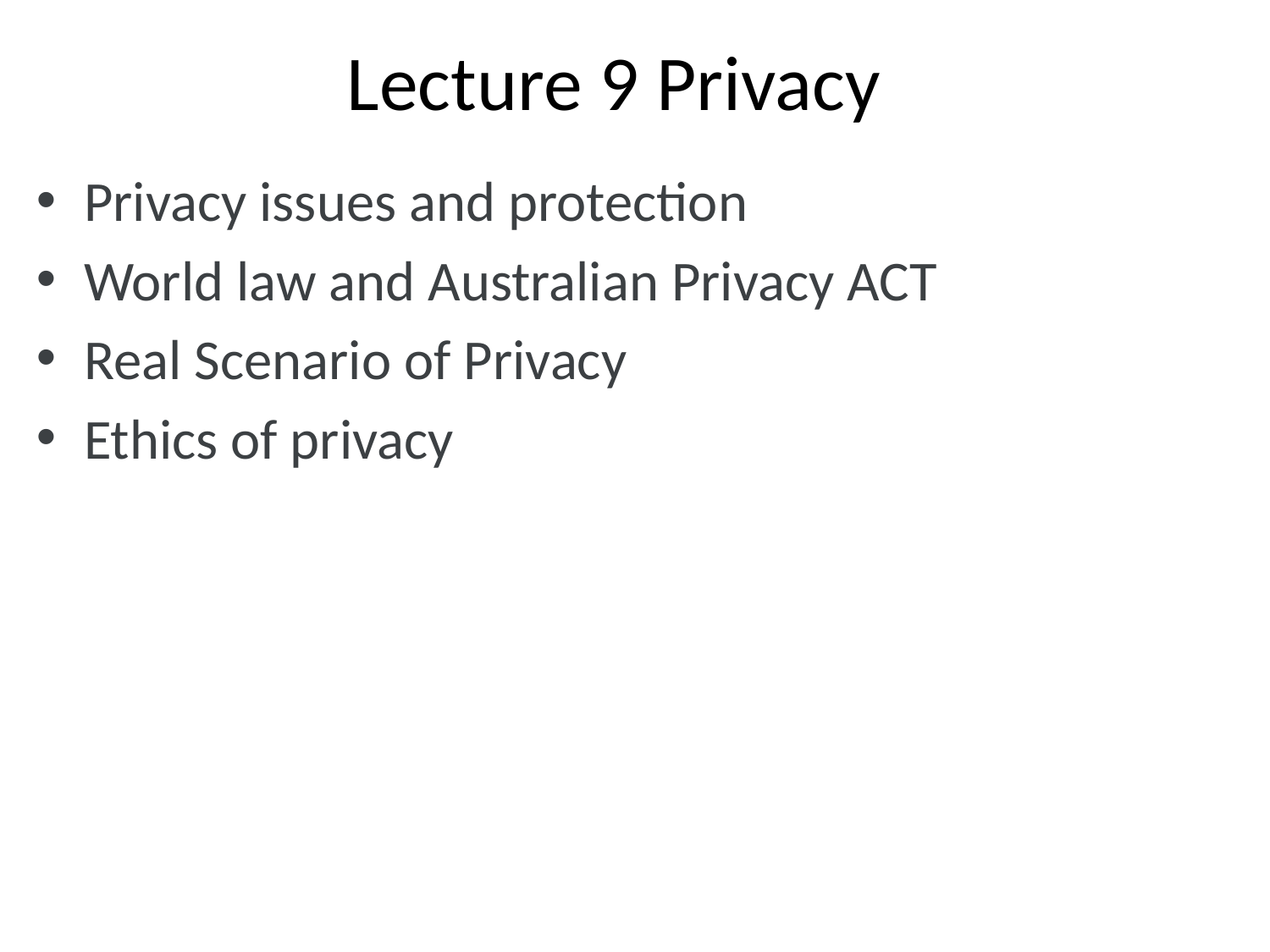

# Lecture 9 Privacy
Privacy issues and protection
World law and Australian Privacy ACT
Real Scenario of Privacy
Ethics of privacy